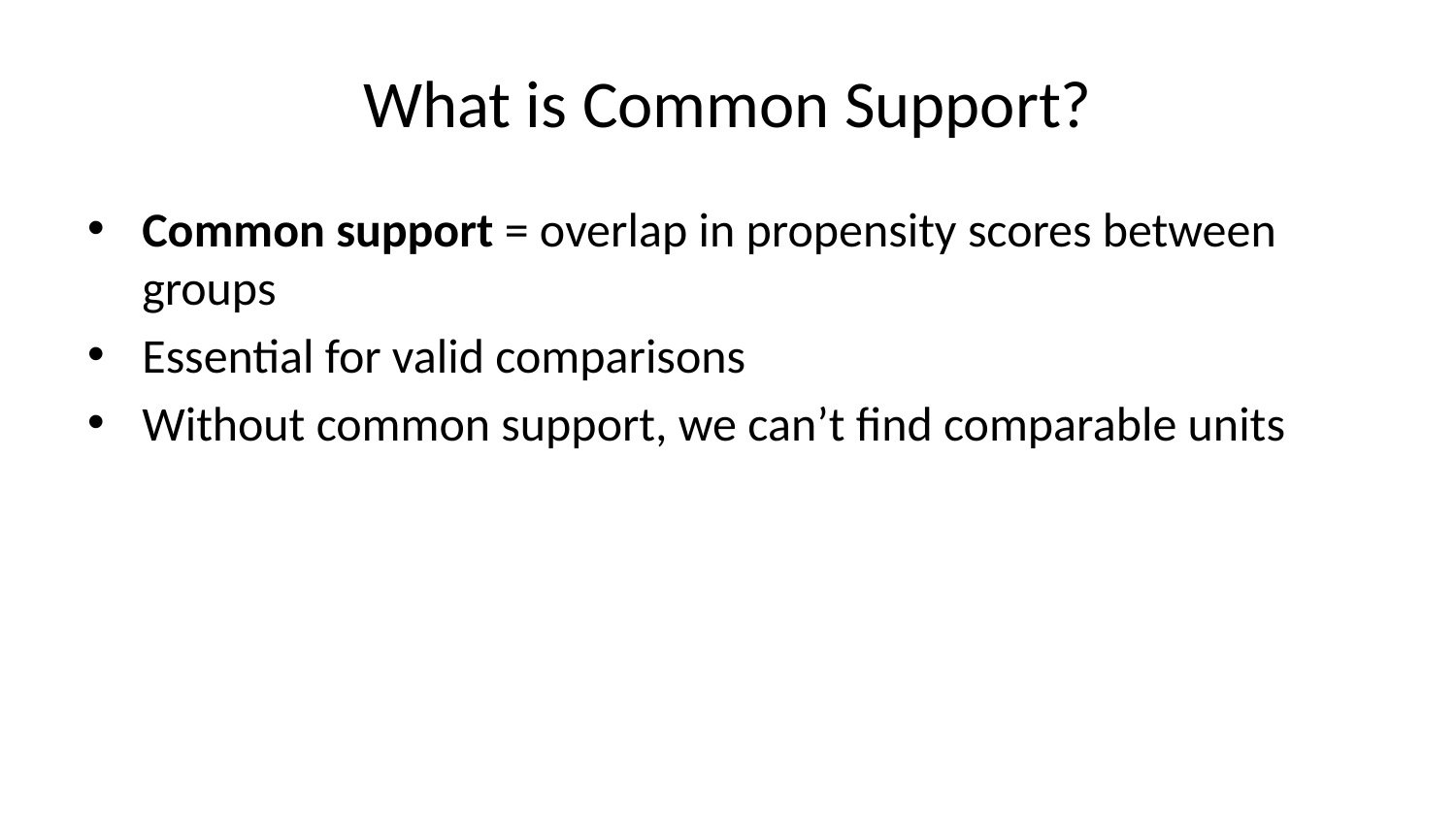

# What is Common Support?
Common support = overlap in propensity scores between groups
Essential for valid comparisons
Without common support, we can’t find comparable units